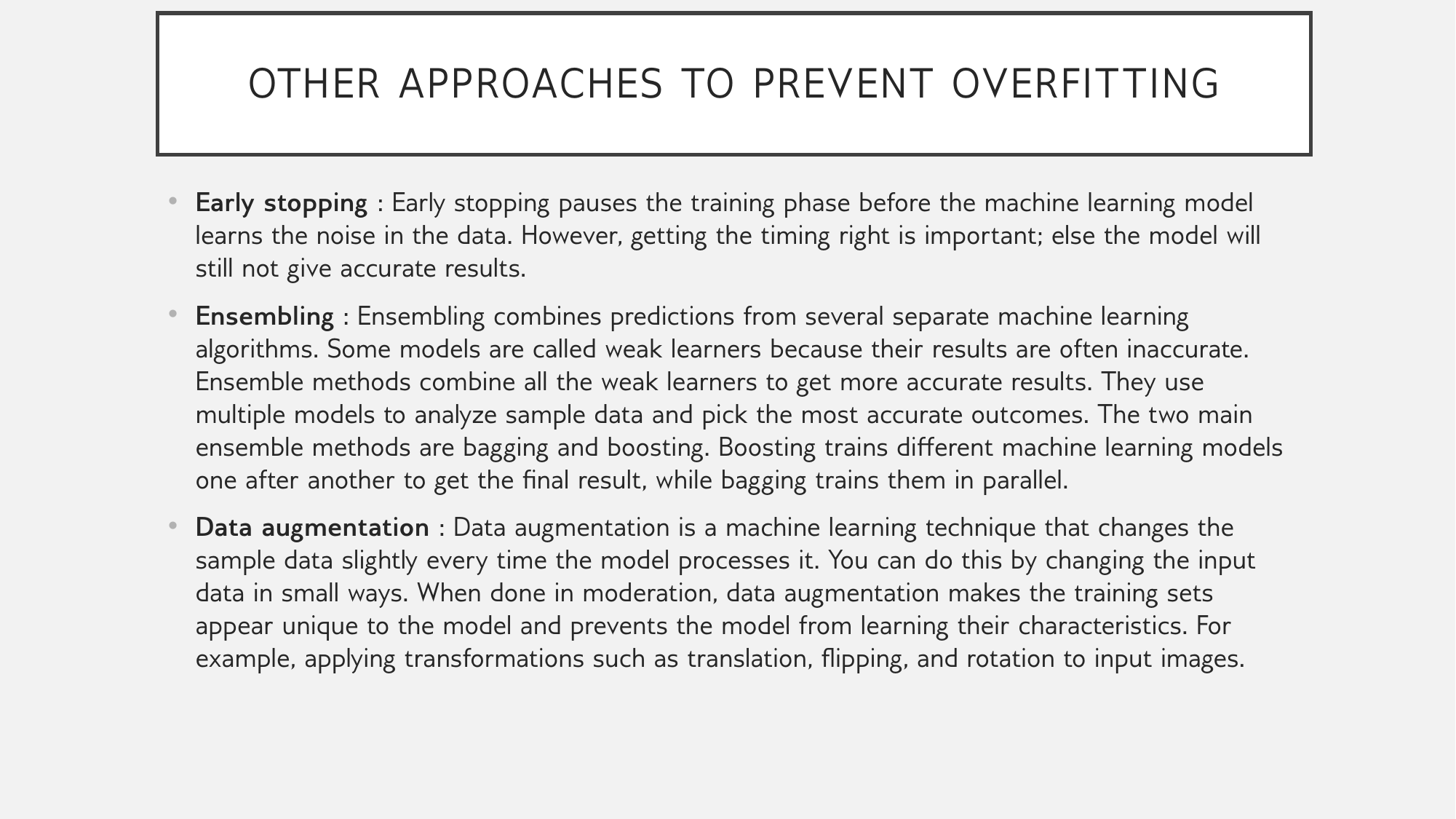

# Other approaches to prevent overfitting
Early stopping : Early stopping pauses the training phase before the machine learning model learns the noise in the data. However, getting the timing right is important; else the model will still not give accurate results.
Ensembling : Ensembling combines predictions from several separate machine learning algorithms. Some models are called weak learners because their results are often inaccurate. Ensemble methods combine all the weak learners to get more accurate results. They use multiple models to analyze sample data and pick the most accurate outcomes. The two main ensemble methods are bagging and boosting. Boosting trains different machine learning models one after another to get the final result, while bagging trains them in parallel.
Data augmentation : Data augmentation is a machine learning technique that changes the sample data slightly every time the model processes it. You can do this by changing the input data in small ways. When done in moderation, data augmentation makes the training sets appear unique to the model and prevents the model from learning their characteristics. For example, applying transformations such as translation, flipping, and rotation to input images.